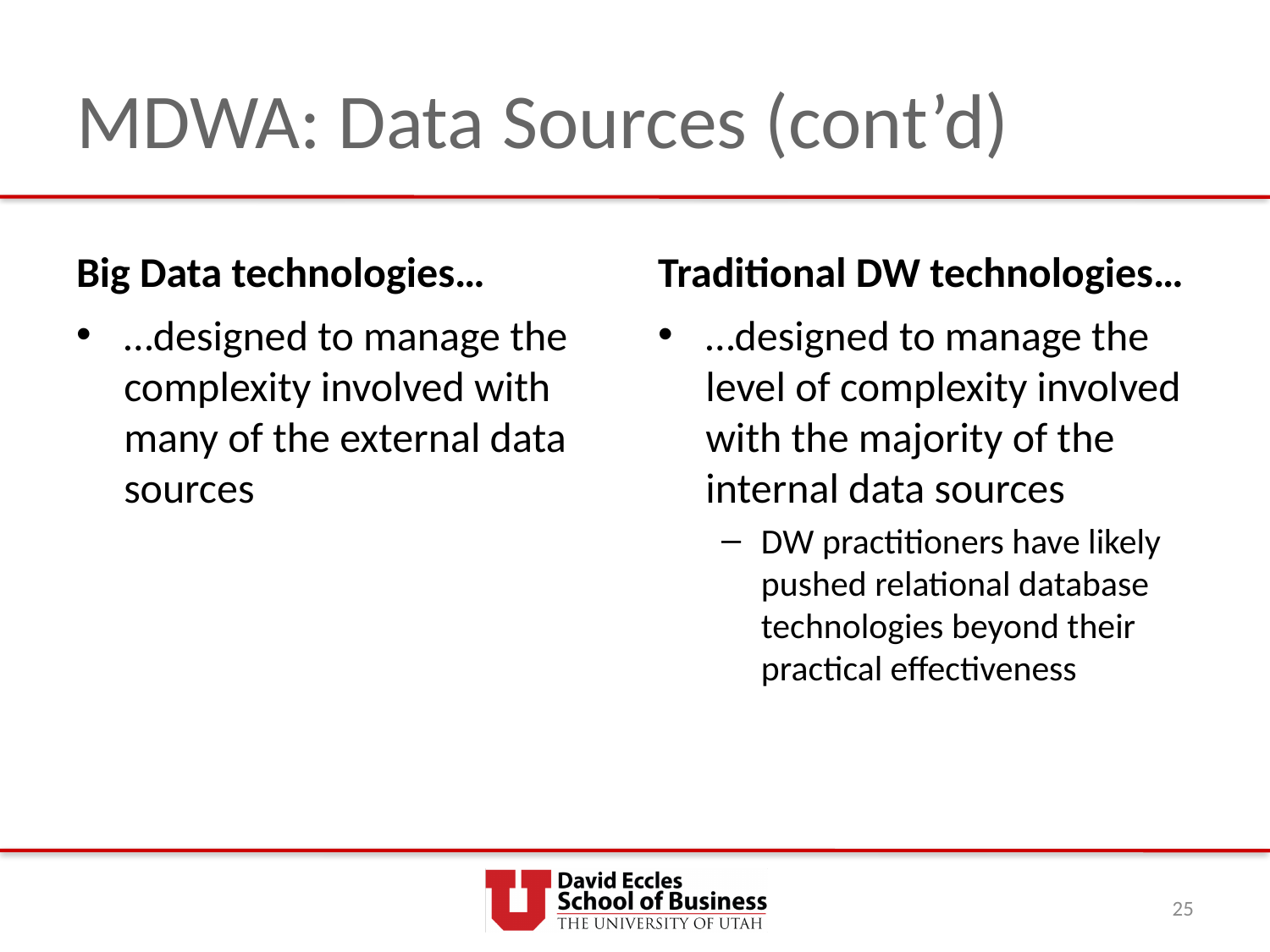

# MDWA: Data Sources (cont’d)
Big Data technologies…
Traditional DW technologies…
…designed to manage the complexity involved with many of the external data sources
…designed to manage the level of complexity involved with the majority of the internal data sources
DW practitioners have likely pushed relational database technologies beyond their practical effectiveness
25